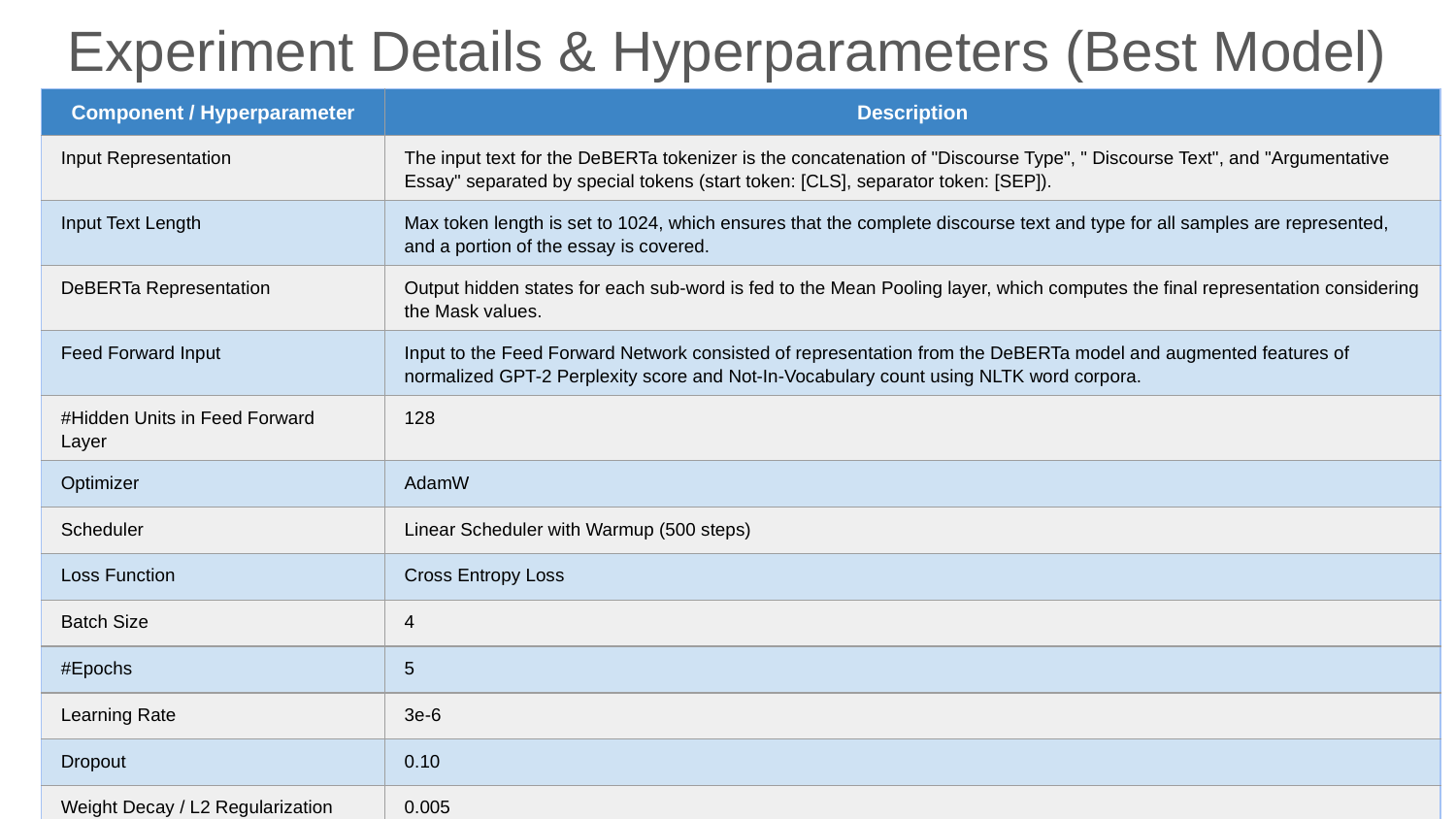

Experiment Details & Hyperparameters (Best Model)
| Component / Hyperparameter | Description |
| --- | --- |
| Input Representation | The input text for the DeBERTa tokenizer is the concatenation of "Discourse Type", " Discourse Text", and "Argumentative Essay" separated by special tokens (start token: [CLS], separator token: [SEP]). |
| Input Text Length | Max token length is set to 1024, which ensures that the complete discourse text and type for all samples are represented, and a portion of the essay is covered. |
| DeBERTa Representation | Output hidden states for each sub-word is fed to the Mean Pooling layer, which computes the final representation considering the Mask values. |
| Feed Forward Input | Input to the Feed Forward Network consisted of representation from the DeBERTa model and augmented features of normalized GPT-2 Perplexity score and Not-In-Vocabulary count using NLTK word corpora. |
| #Hidden Units in Feed Forward Layer | 128 |
| Optimizer | AdamW |
| Scheduler | Linear Scheduler with Warmup (500 steps) |
| Loss Function | Cross Entropy Loss |
| Batch Size | 4 |
| #Epochs | 5 |
| Learning Rate | 3e-6 |
| Dropout | 0.10 |
| Weight Decay / L2 Regularization | 0.005 |